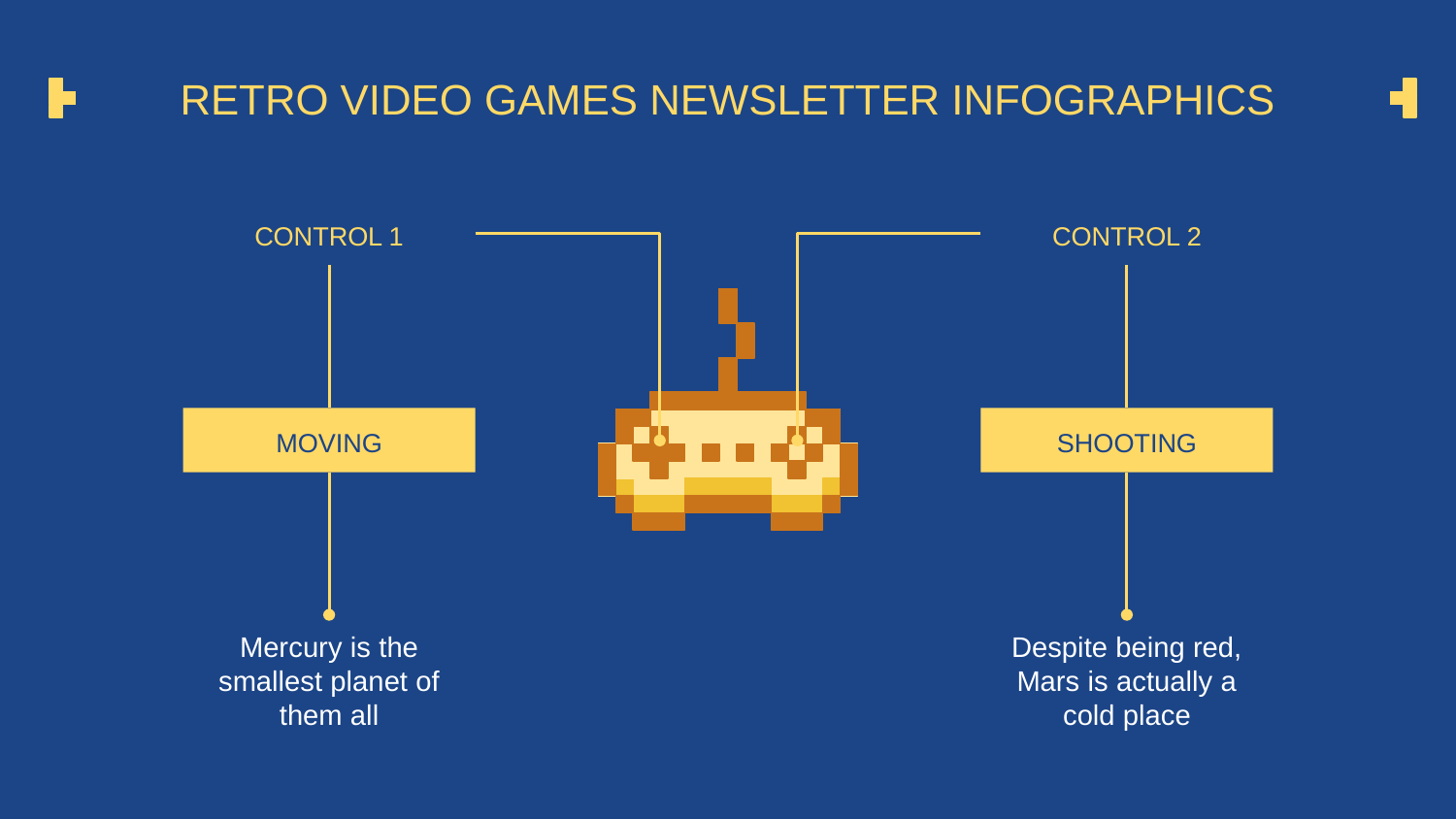

# RETRO VIDEO GAMES NEWSLETTER INFOGRAPHICS

CONTROL 1
MOVING
Mercury is the smallest planet of them all
CONTROL 2
SHOOTING
Despite being red, Mars is actually a cold place